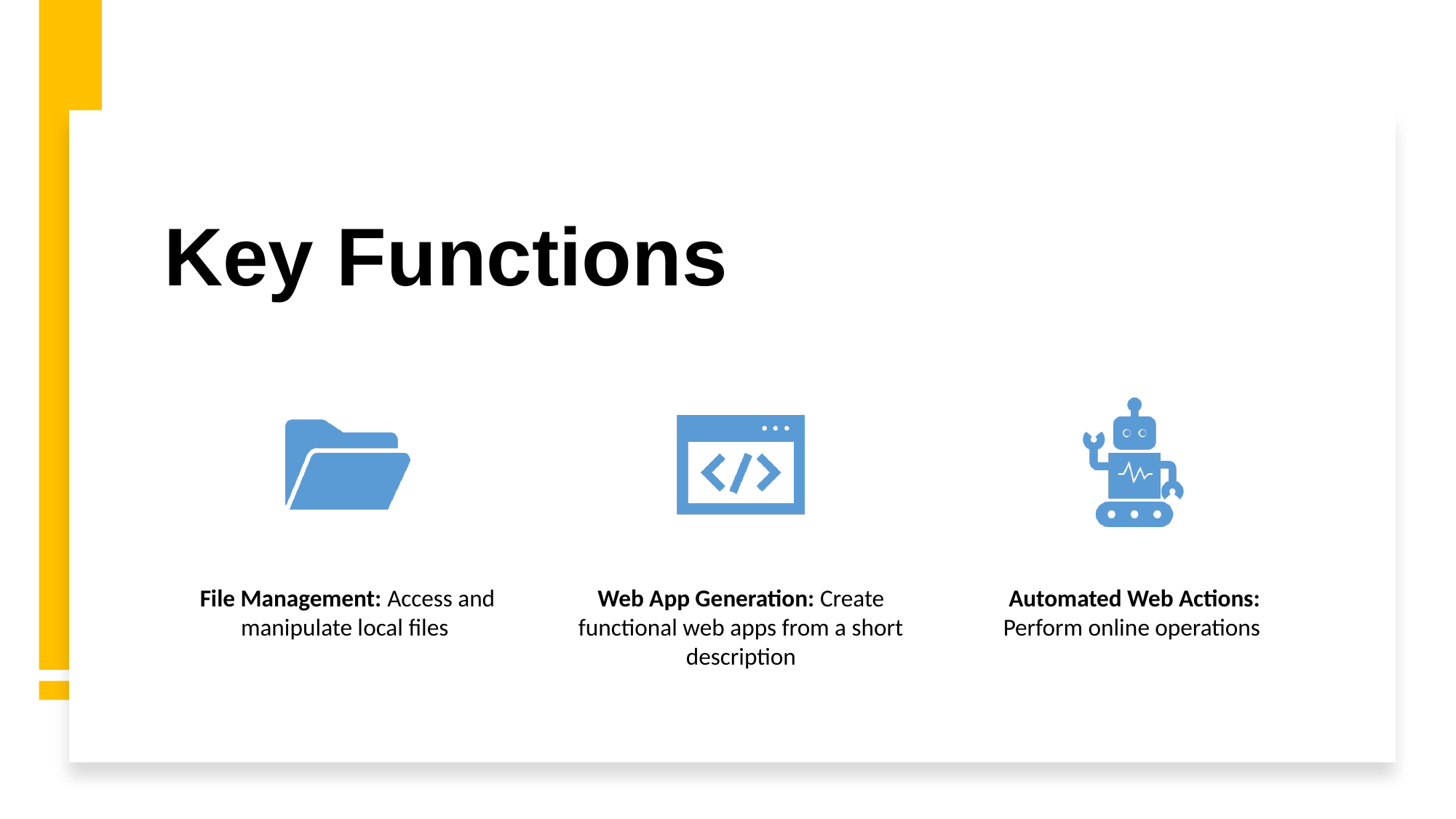

# Key Functions

File Management: Access and manipulate local files
Web App Generation: Create functional web apps from a short description
Automated Web Actions: Perform online operations